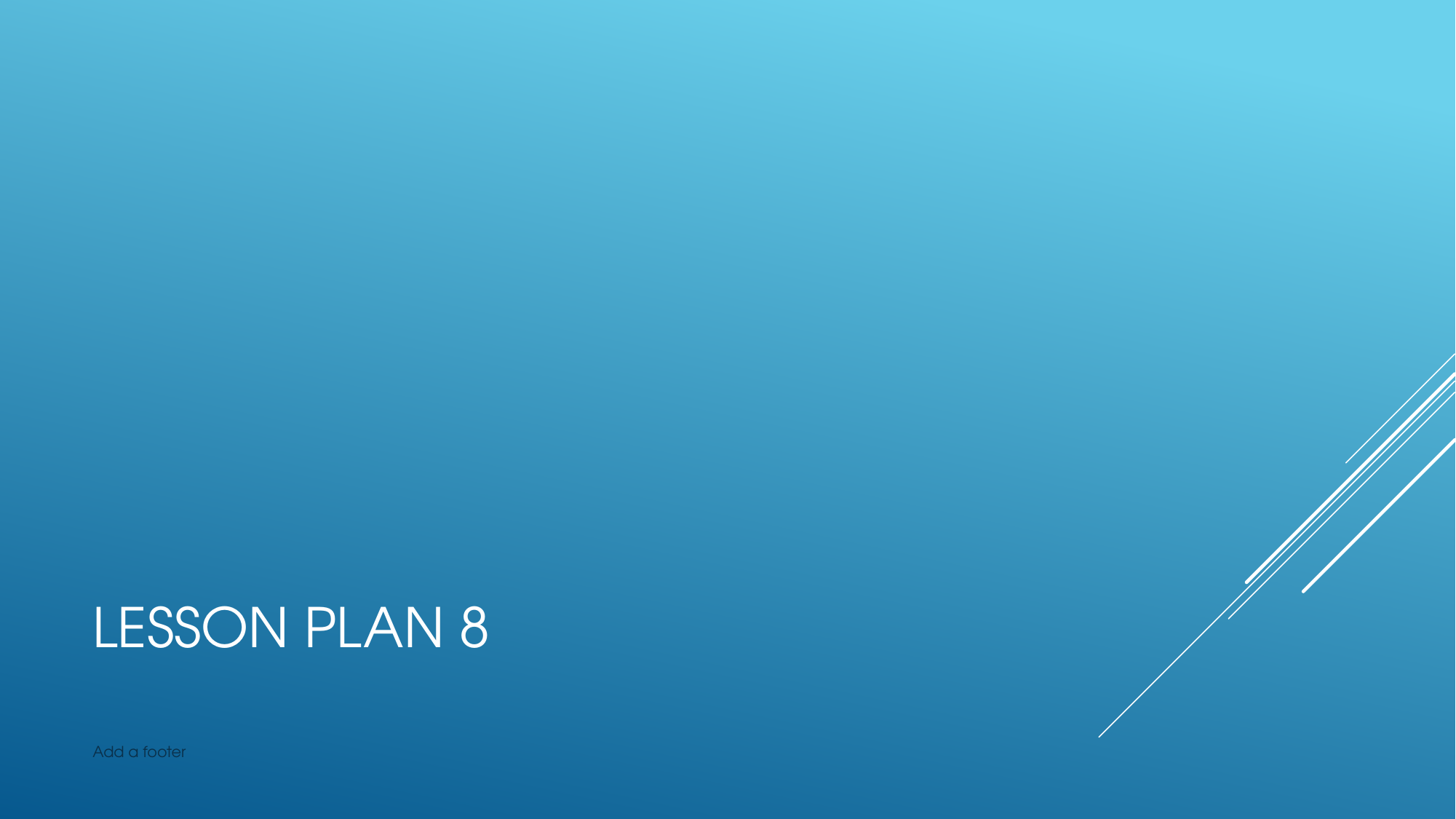

# Lesson Plan 8
Add a footer